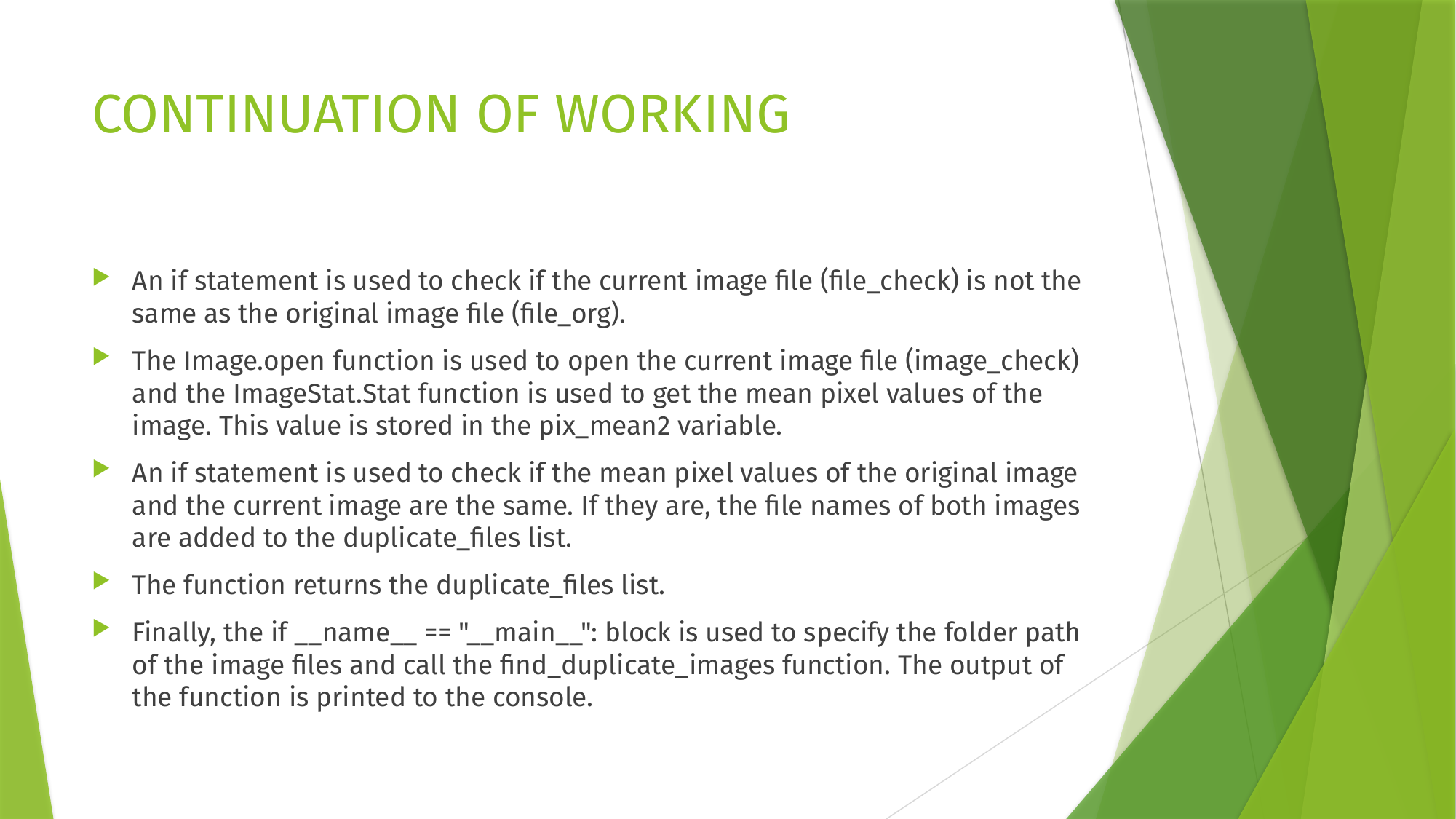

# CONTINUATION OF WORKING
An if statement is used to check if the current image file (file_check) is not the same as the original image file (file_org).
The Image.open function is used to open the current image file (image_check) and the ImageStat.Stat function is used to get the mean pixel values of the image. This value is stored in the pix_mean2 variable.
An if statement is used to check if the mean pixel values of the original image and the current image are the same. If they are, the file names of both images are added to the duplicate_files list.
The function returns the duplicate_files list.
Finally, the if __name__ == "__main__": block is used to specify the folder path of the image files and call the find_duplicate_images function. The output of the function is printed to the console.